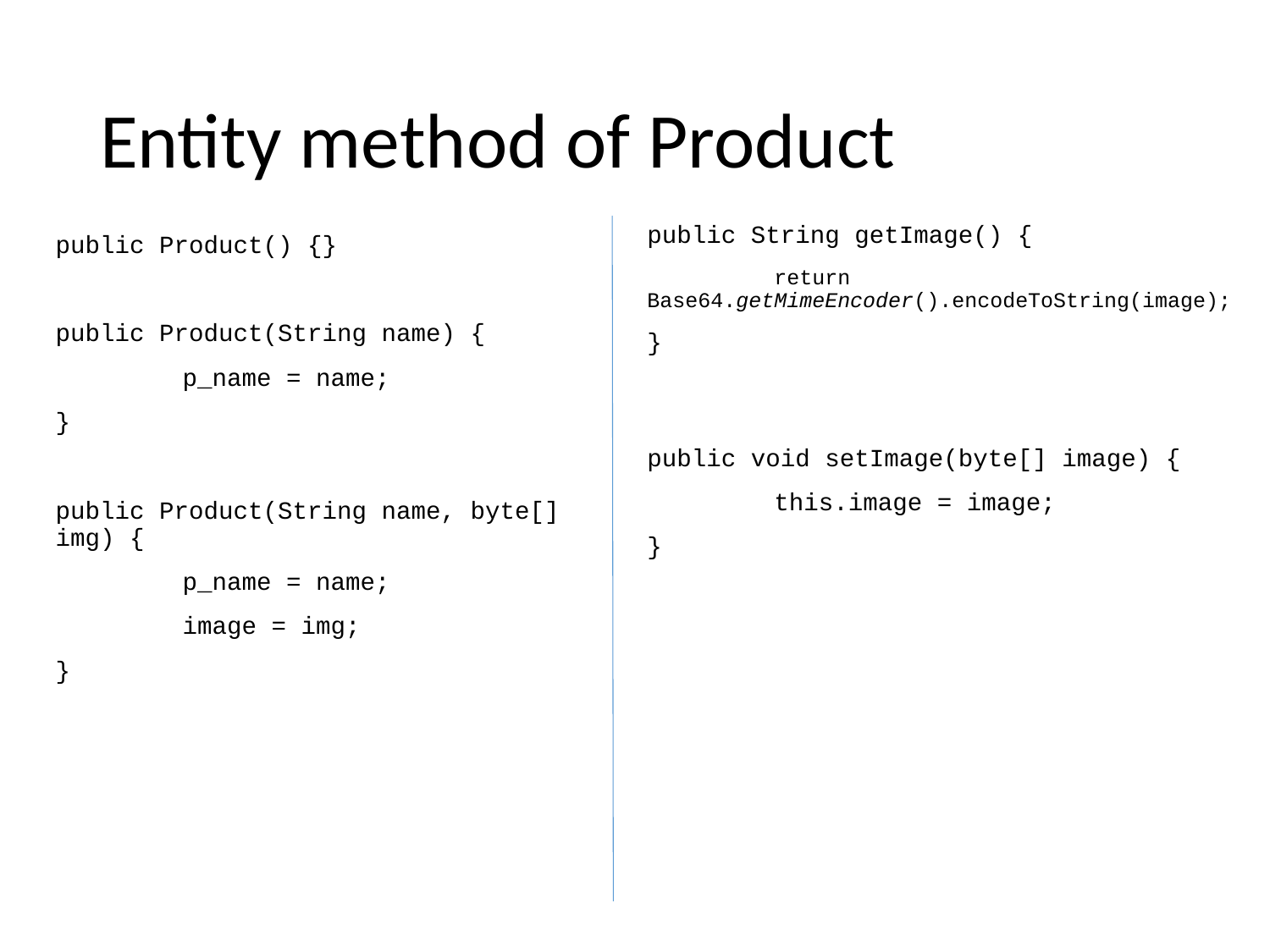

# Entity method of Product
public String getImage() {
	return 	Base64.getMimeEncoder().encodeToString(image);
}

public void setImage(byte[] image) {
	this.image = image;
}
public Product() {}

public Product(String name) {
	p_name = name;
}

public Product(String name, byte[] img) {
	p_name = name;
	image = img;
}